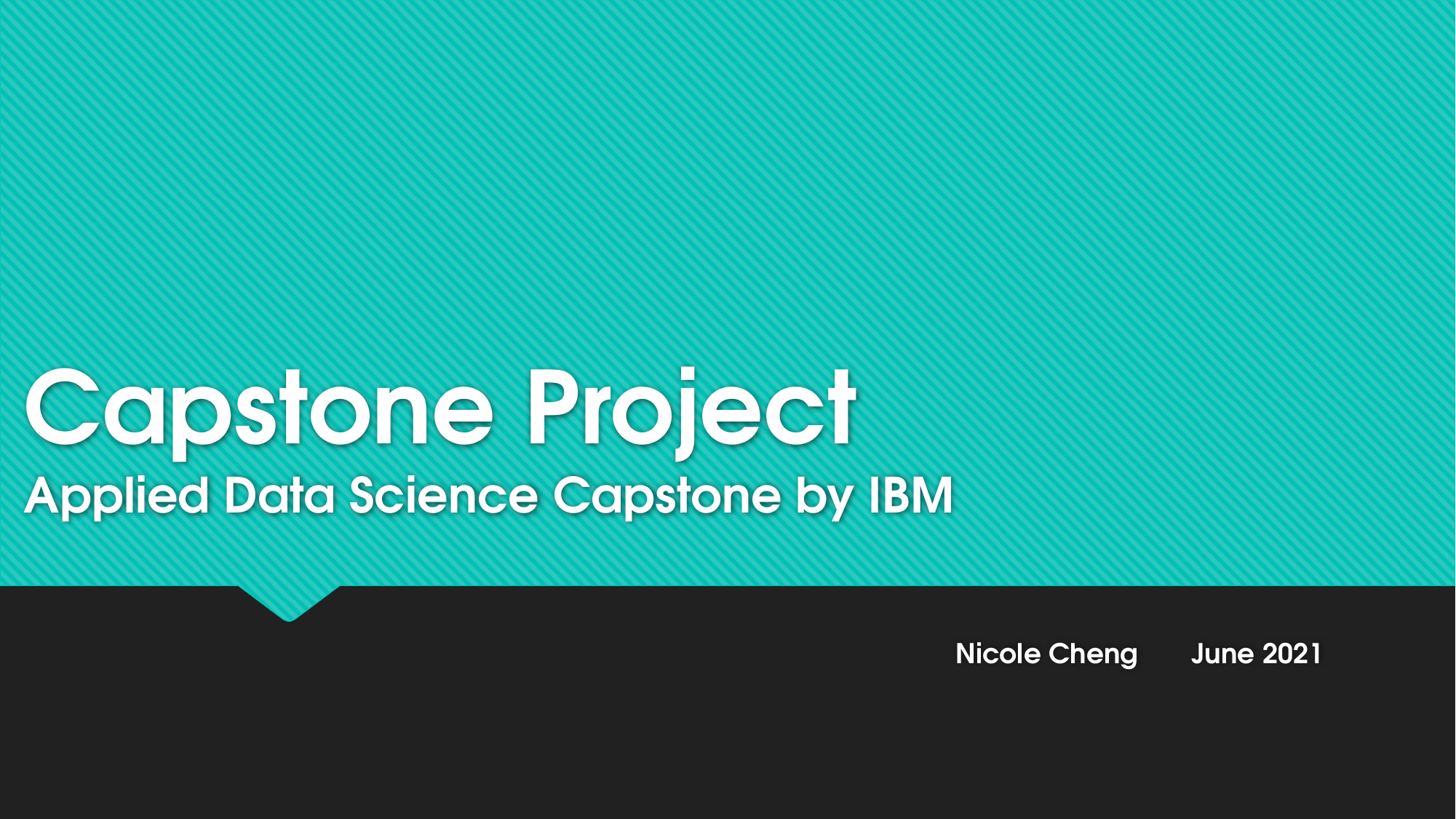

# Capstone Project Applied Data Science Capstone by IBM
                                                                                                               Nicole Cheng       June 2021